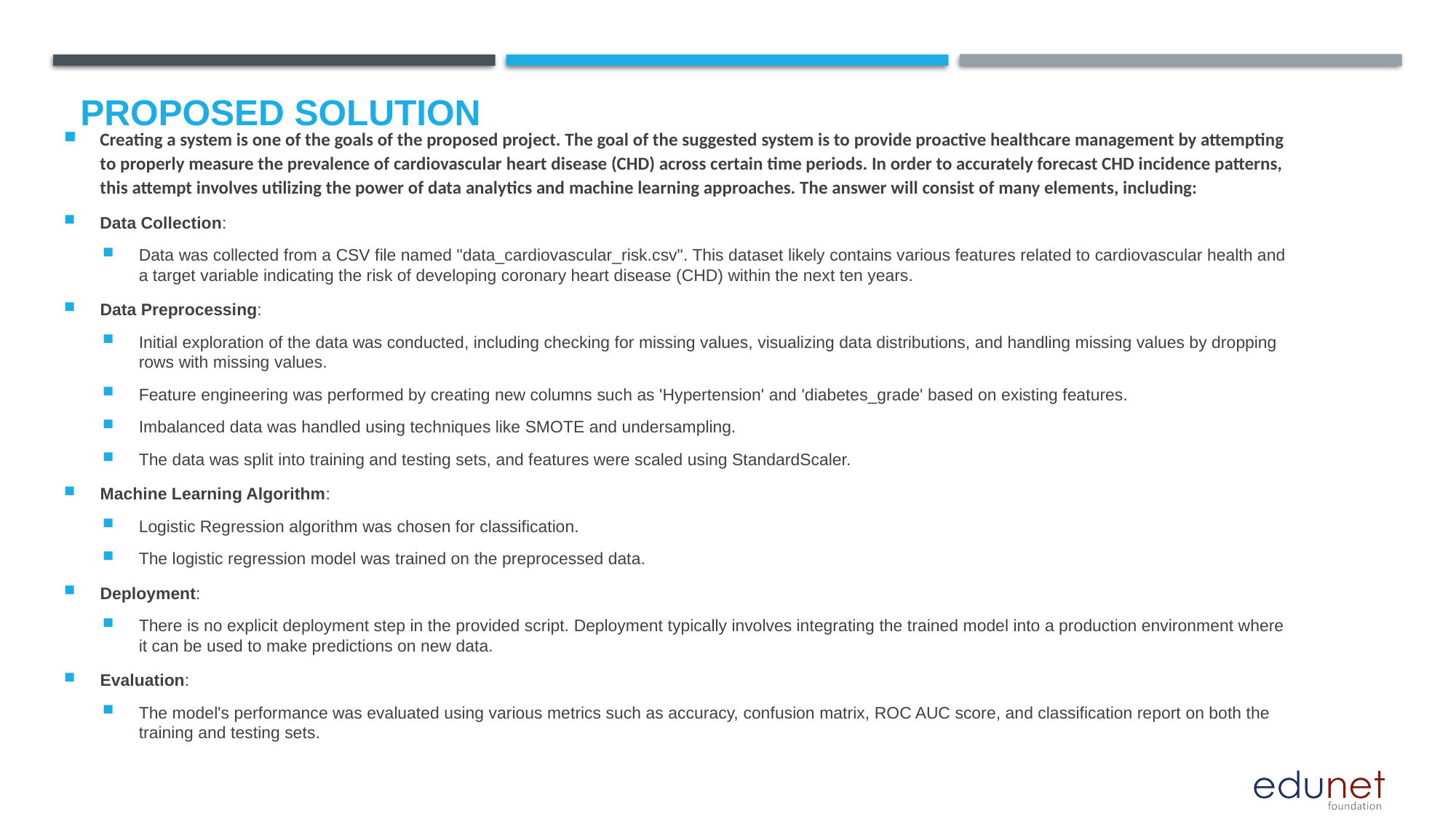

# Proposed Solution

Creating a system is one of the goals of the proposed project. The goal of the suggested system is to provide proactive healthcare management by attempting to properly measure the prevalence of cardiovascular heart disease (CHD) across certain time periods. In order to accurately forecast CHD incidence patterns, this attempt involves utilizing the power of data analytics and machine learning approaches. The answer will consist of many elements, including:
Data Collection:
Data was collected from a CSV file named "data_cardiovascular_risk.csv". This dataset likely contains various features related to cardiovascular health and a target variable indicating the risk of developing coronary heart disease (CHD) within the next ten years.
Data Preprocessing:
Initial exploration of the data was conducted, including checking for missing values, visualizing data distributions, and handling missing values by dropping rows with missing values.
Feature engineering was performed by creating new columns such as 'Hypertension' and 'diabetes_grade' based on existing features.
Imbalanced data was handled using techniques like SMOTE and undersampling.
The data was split into training and testing sets, and features were scaled using StandardScaler.
Machine Learning Algorithm:
Logistic Regression algorithm was chosen for classification.
The logistic regression model was trained on the preprocessed data.
Deployment:
There is no explicit deployment step in the provided script. Deployment typically involves integrating the trained model into a production environment where it can be used to make predictions on new data.
Evaluation:
The model's performance was evaluated using various metrics such as accuracy, confusion matrix, ROC AUC score, and classification report on both the training and testing sets.